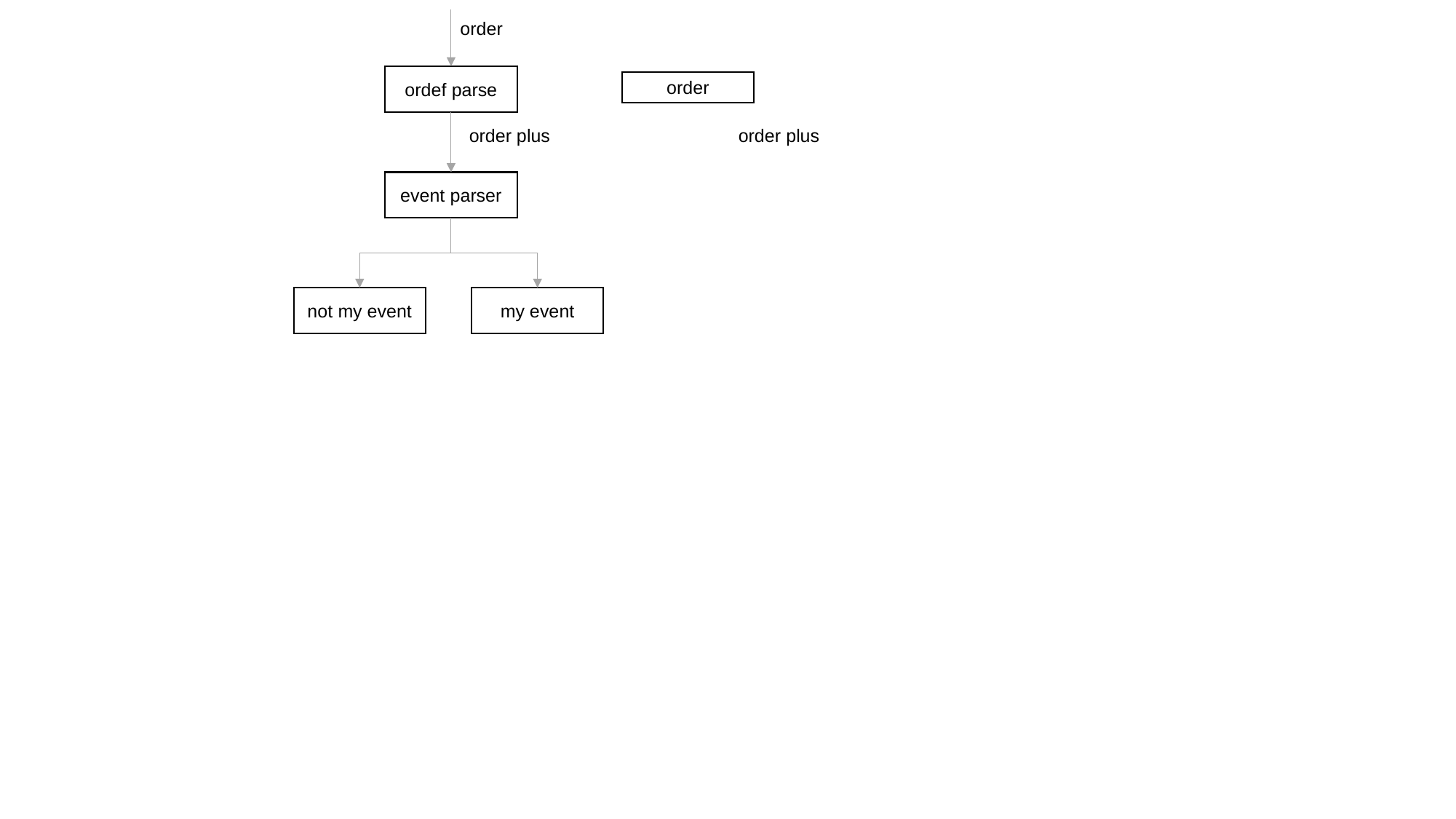

order
ordef parse
order
order plus
order plus
event parser
my event
not my event